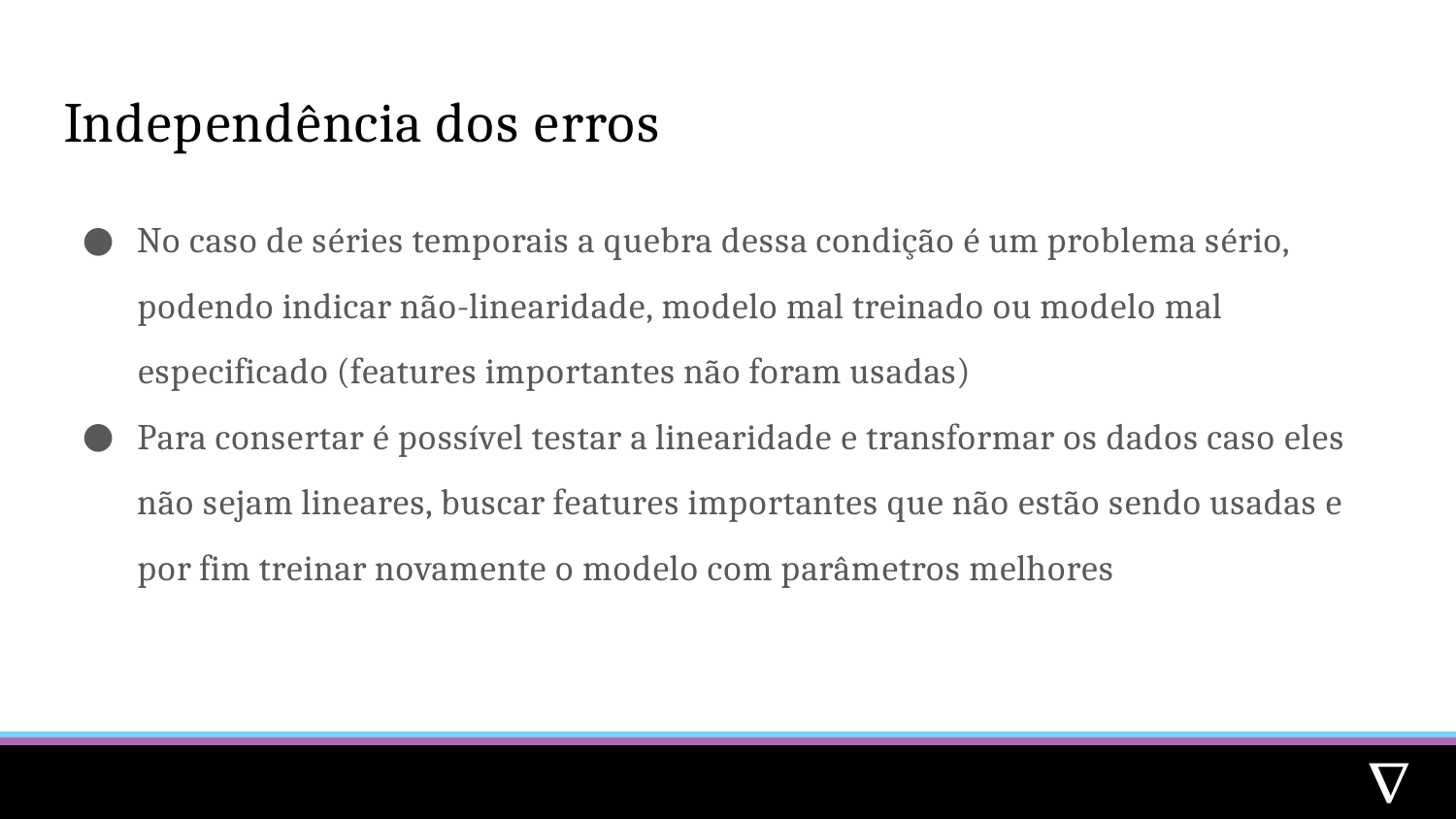

# Independência dos erros
No caso de séries temporais a quebra dessa condição é um problema sério, podendo indicar não-linearidade, modelo mal treinado ou modelo mal especificado (features importantes não foram usadas)
Para consertar é possível testar a linearidade e transformar os dados caso eles não sejam lineares, buscar features importantes que não estão sendo usadas e por fim treinar novamente o modelo com parâmetros melhores